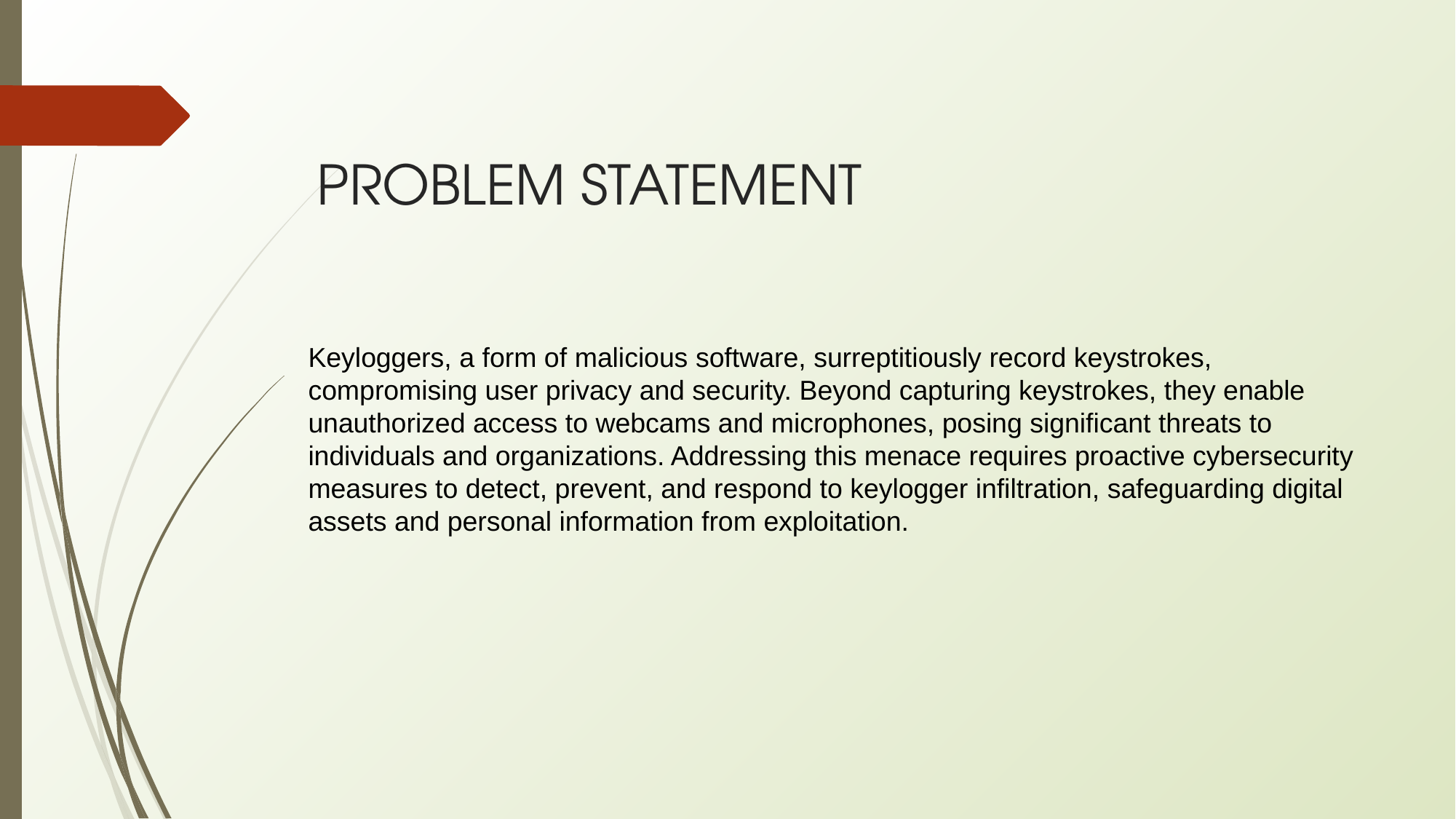

# PROBLEM STATEMENT

Keyloggers, a form of malicious software, surreptitiously record keystrokes, compromising user privacy and security. Beyond capturing keystrokes, they enable unauthorized access to webcams and microphones, posing significant threats to individuals and organizations. Addressing this menace requires proactive cybersecurity measures to detect, prevent, and respond to keylogger infiltration, safeguarding digital assets and personal information from exploitation.